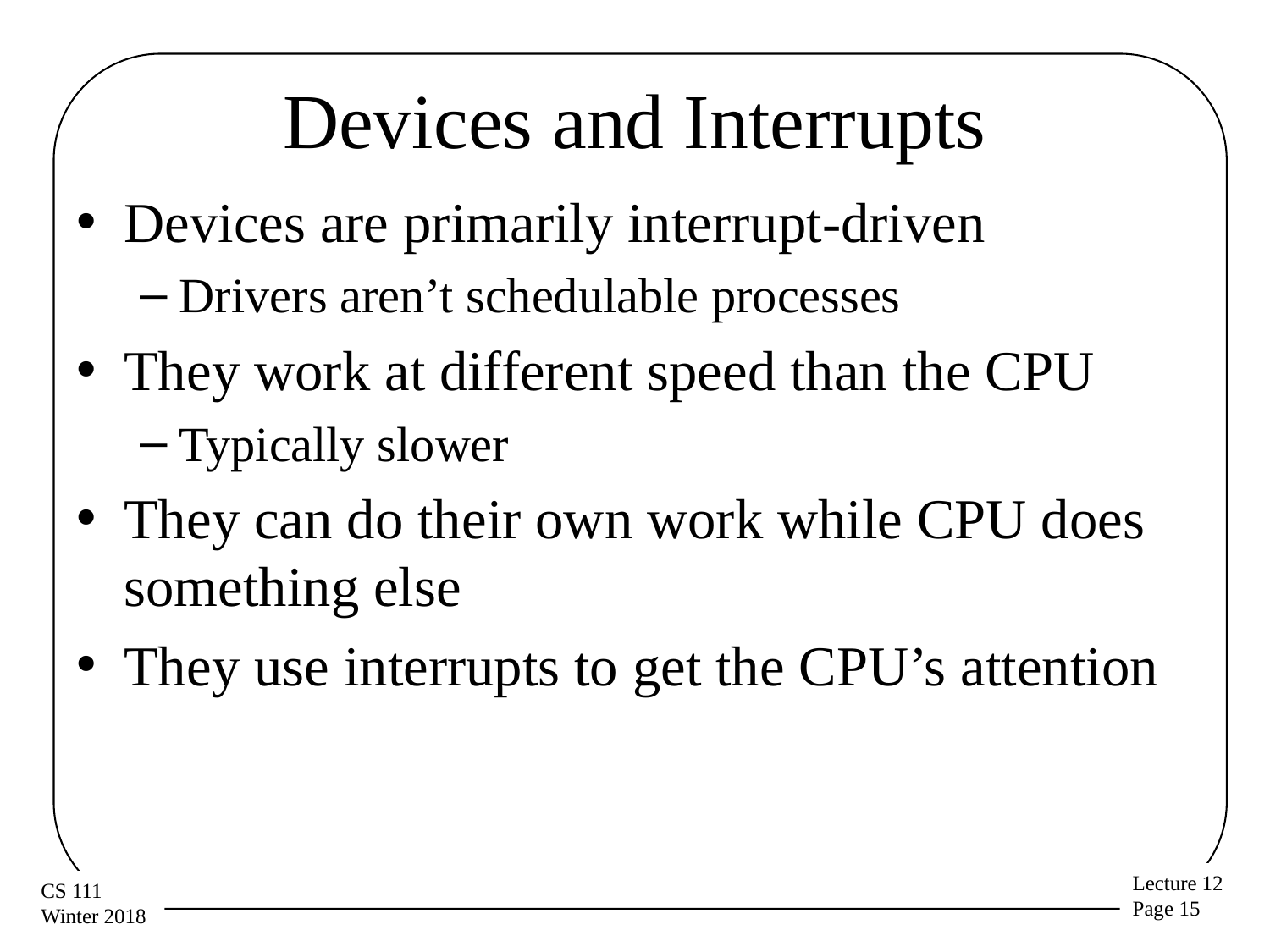

# Devices and Interrupts
Devices are primarily interrupt-driven
Drivers aren’t schedulable processes
They work at different speed than the CPU
Typically slower
They can do their own work while CPU does something else
They use interrupts to get the CPU’s attention